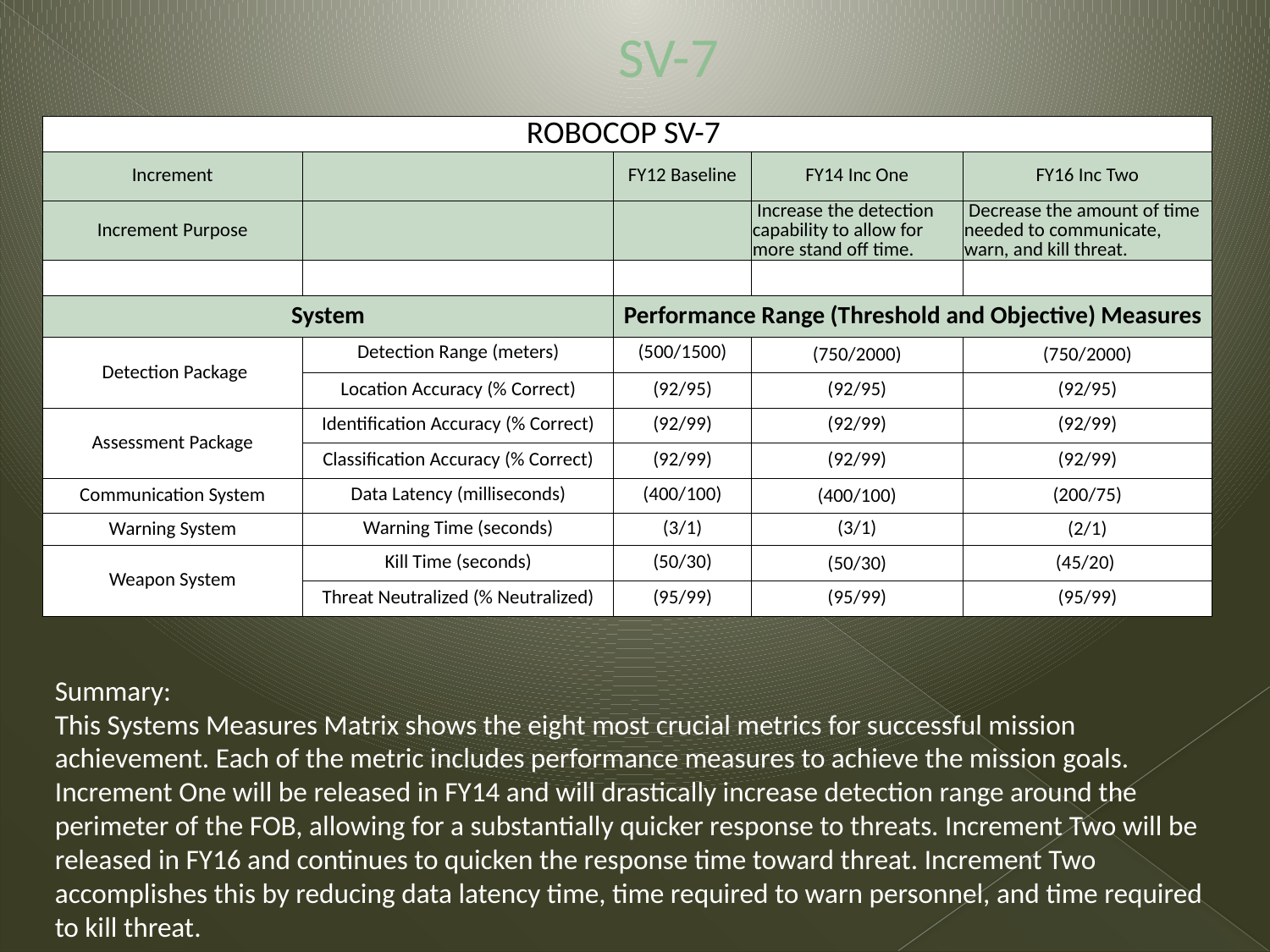

# SV-7
| ROBOCOP SV-7 |  |  |  |  |
| --- | --- | --- | --- | --- |
| Increment |  | FY12 Baseline | FY14 Inc One | FY16 Inc Two |
| Increment Purpose |  |  | Increase the detection capability to allow for more stand off time. | Decrease the amount of time needed to communicate, warn, and kill threat. |
|  |  |  |  |  |
| System |  | Performance Range (Threshold and Objective) Measures |  |  |
| Detection Package | Detection Range (meters) | (500/1500) | (750/2000) | (750/2000) |
|  | Location Accuracy (% Correct) | (92/95) | (92/95) | (92/95) |
| Assessment Package | Identification Accuracy (% Correct) | (92/99) | (92/99) | (92/99) |
|  | Classification Accuracy (% Correct) | (92/99) | (92/99) | (92/99) |
| Communication System | Data Latency (milliseconds) | (400/100) | (400/100) | (200/75) |
| Warning System | Warning Time (seconds) | (3/1) | (3/1) | (2/1) |
| Weapon System | Kill Time (seconds) | (50/30) | (50/30) | (45/20) |
|  | Threat Neutralized (% Neutralized) | (95/99) | (95/99) | (95/99) |
Summary:
This Systems Measures Matrix shows the eight most crucial metrics for successful mission achievement. Each of the metric includes performance measures to achieve the mission goals. Increment One will be released in FY14 and will drastically increase detection range around the perimeter of the FOB, allowing for a substantially quicker response to threats. Increment Two will be released in FY16 and continues to quicken the response time toward threat. Increment Two accomplishes this by reducing data latency time, time required to warn personnel, and time required to kill threat.